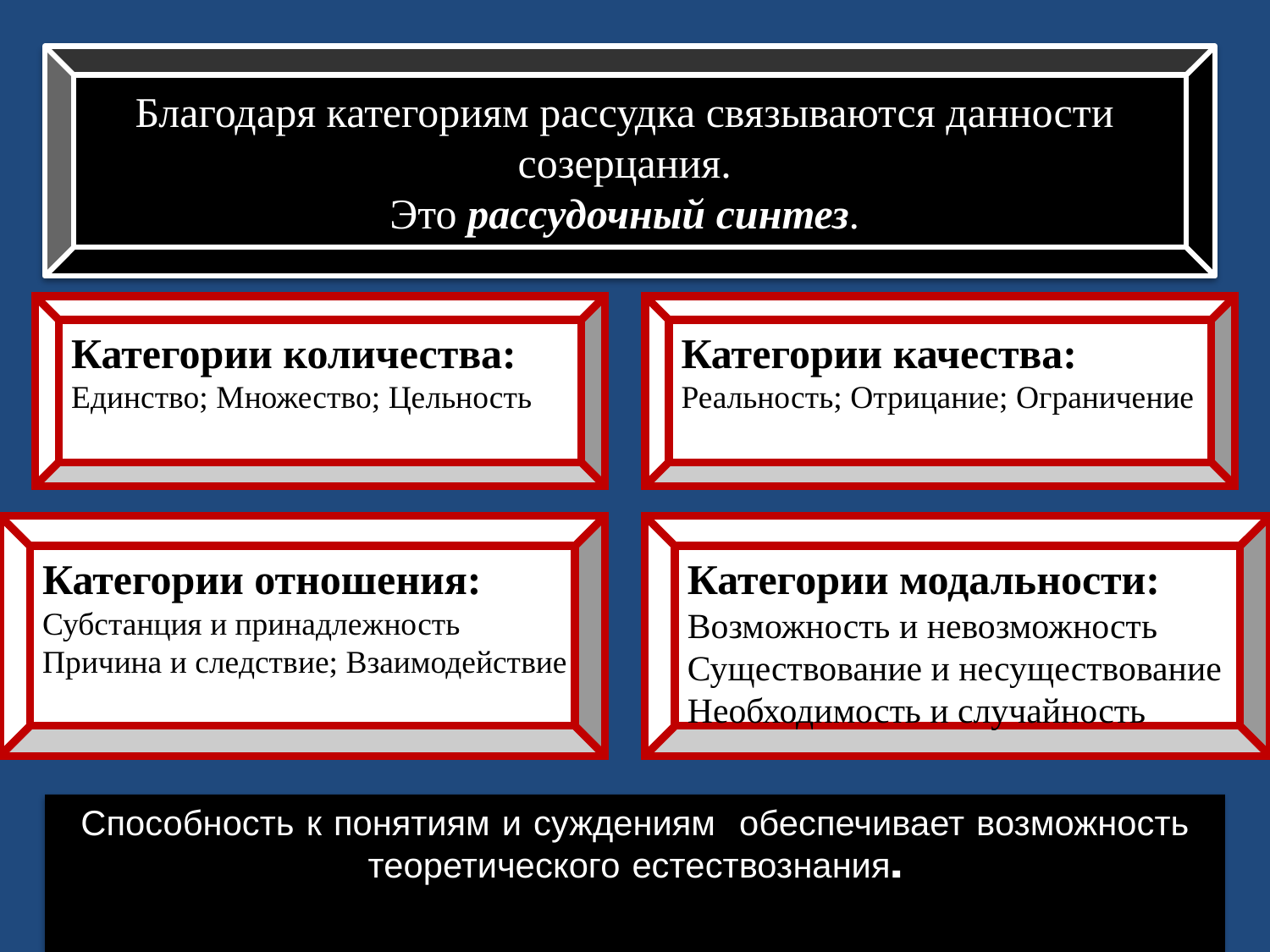

Благодаря категориям рассудка связываются данности
созерцания.
Это рассудочный синтез.

Категории количества:
Единство; Множество; Цельность
Категории качества:
Реальность; Отрицание; Ограничение
Категории отношения:
Субстанция и принадлежность
Причина и следствие; Взаимодействие
Категории модальности:
Возможность и невозможность
Существование и несуществование
Необходимость и случайность
Способность к понятиям и суждениям  обеспечивает возможность теоретического естествознания.